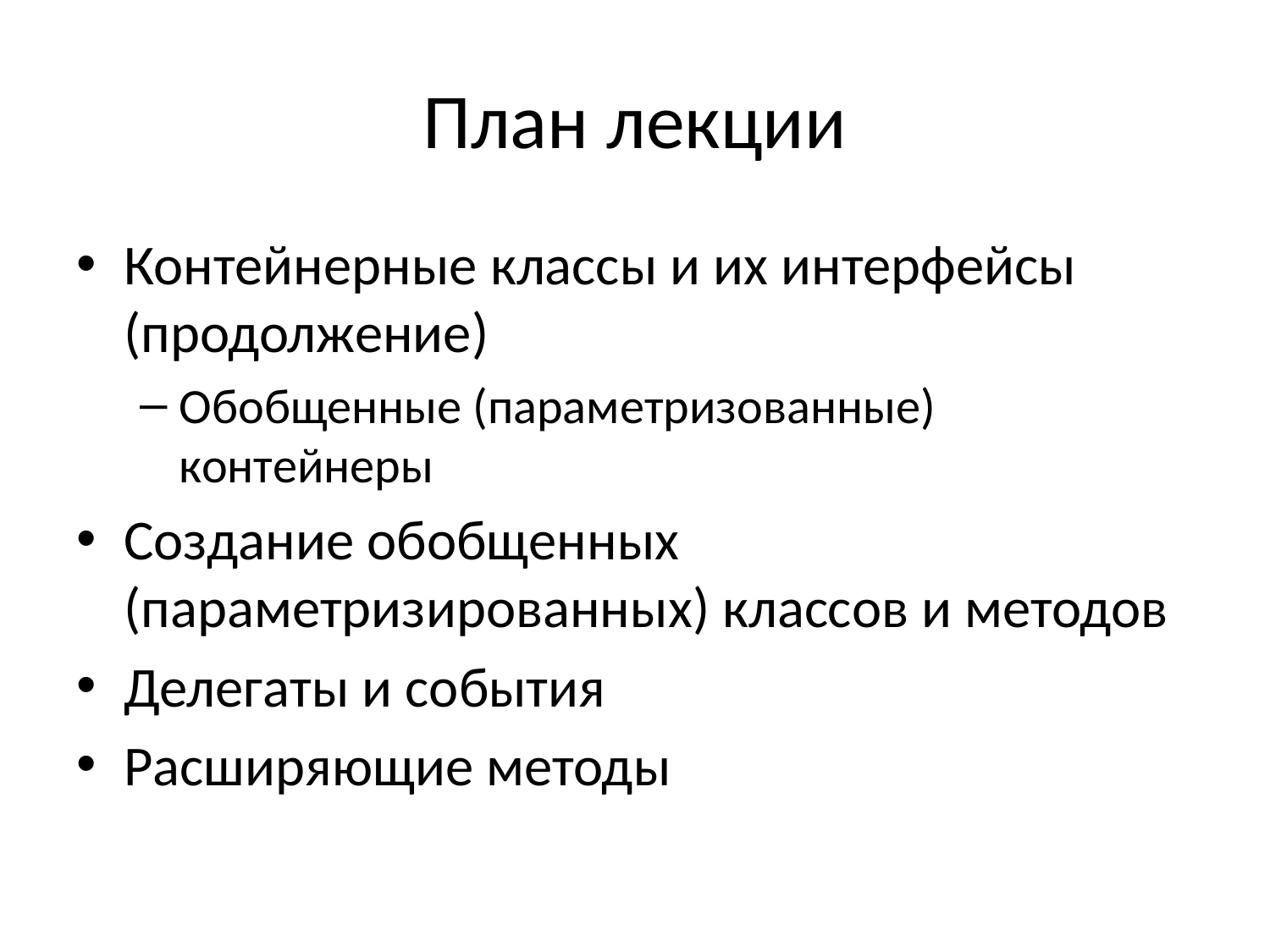

# План лекции
Контейнерные классы и их интерфейсы (продолжение)
Обобщенные (параметризованные) контейнеры
Создание обобщенных (параметризированных) классов и методов
Делегаты и события
Расширяющие методы